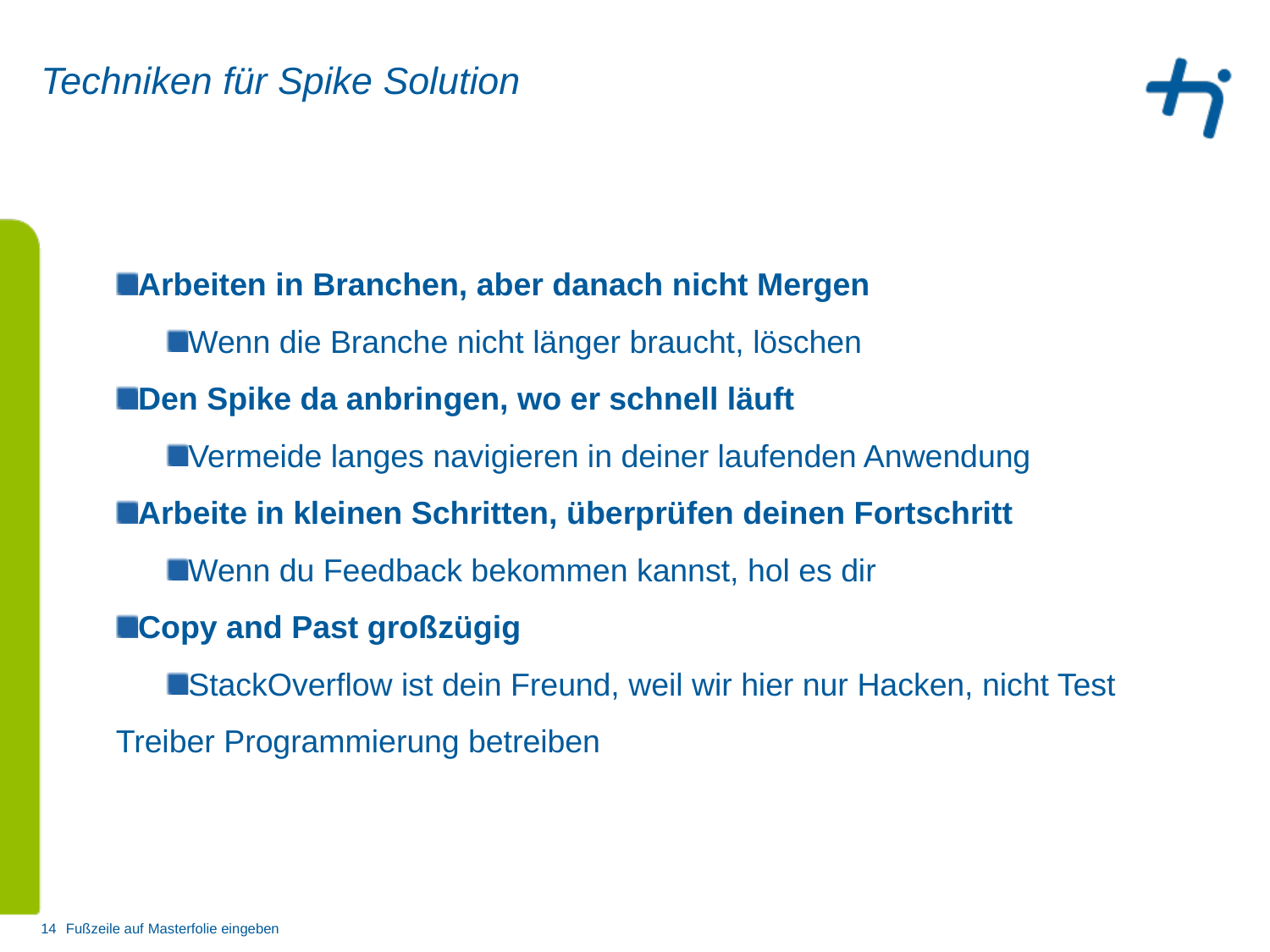

# Techniken für Spike Solution

Arbeiten in Branchen, aber danach nicht Mergen
Wenn die Branche nicht länger braucht, löschen
Den Spike da anbringen, wo er schnell läuft
Vermeide langes navigieren in deiner laufenden Anwendung
Arbeite in kleinen Schritten, überprüfen deinen Fortschritt
Wenn du Feedback bekommen kannst, hol es dir
Copy and Past großzügig
StackOverflow ist dein Freund, weil wir hier nur Hacken, nicht Test Treiber Programmierung betreiben

14